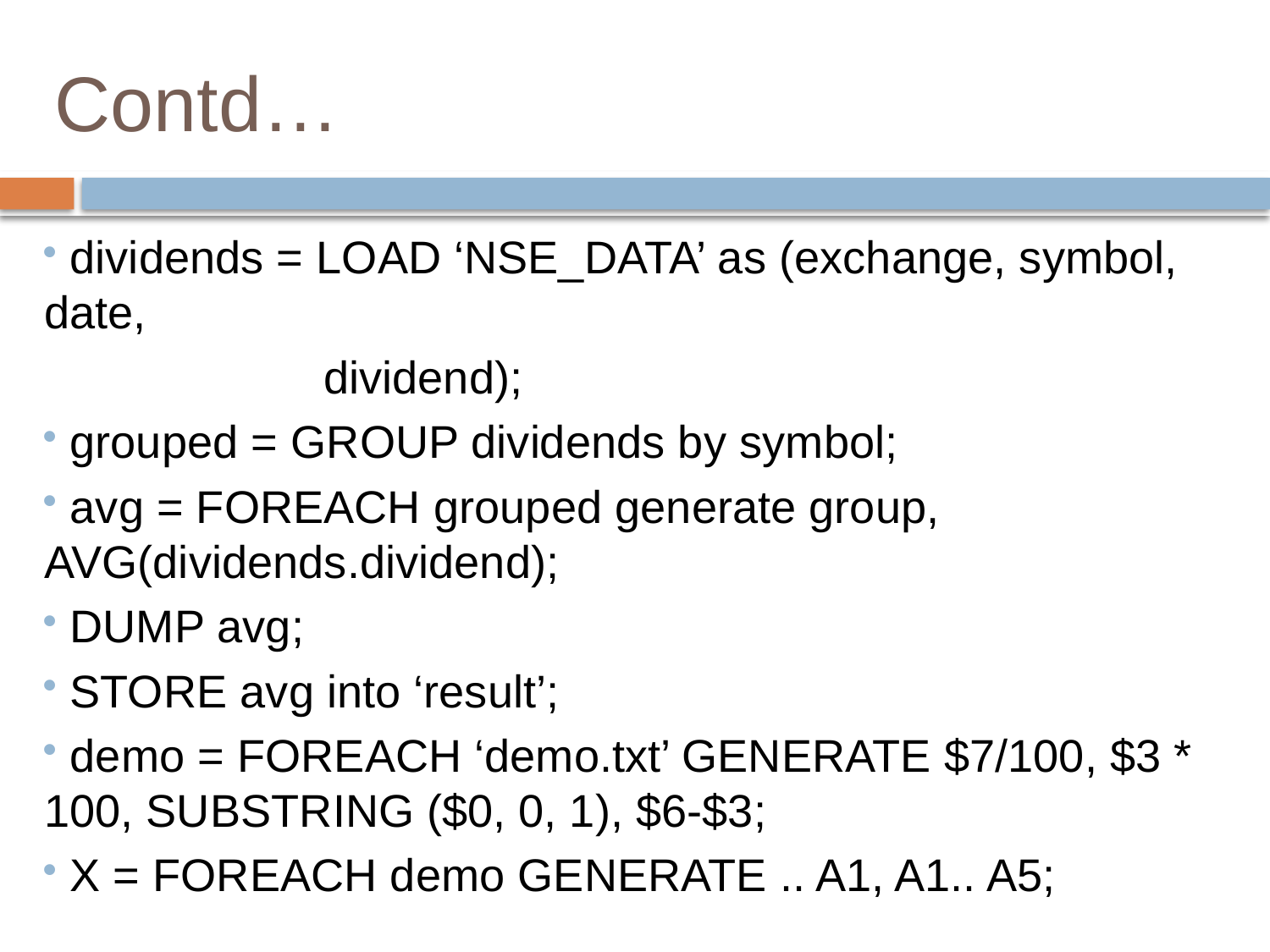

# Contd…
 dividends = LOAD ‘NSE_DATA’ as (exchange, symbol, date,
                      dividend);
 grouped = GROUP dividends by symbol;
 avg = FOREACH grouped generate group, AVG(dividends.dividend);
 DUMP avg;
 STORE avg into ‘result’;
 demo = FOREACH ‘demo.txt’ GENERATE $7/100, $3 * 100, SUBSTRING ($0, 0, 1), $6-$3;
 X = FOREACH demo GENERATE .. A1, A1.. A5;